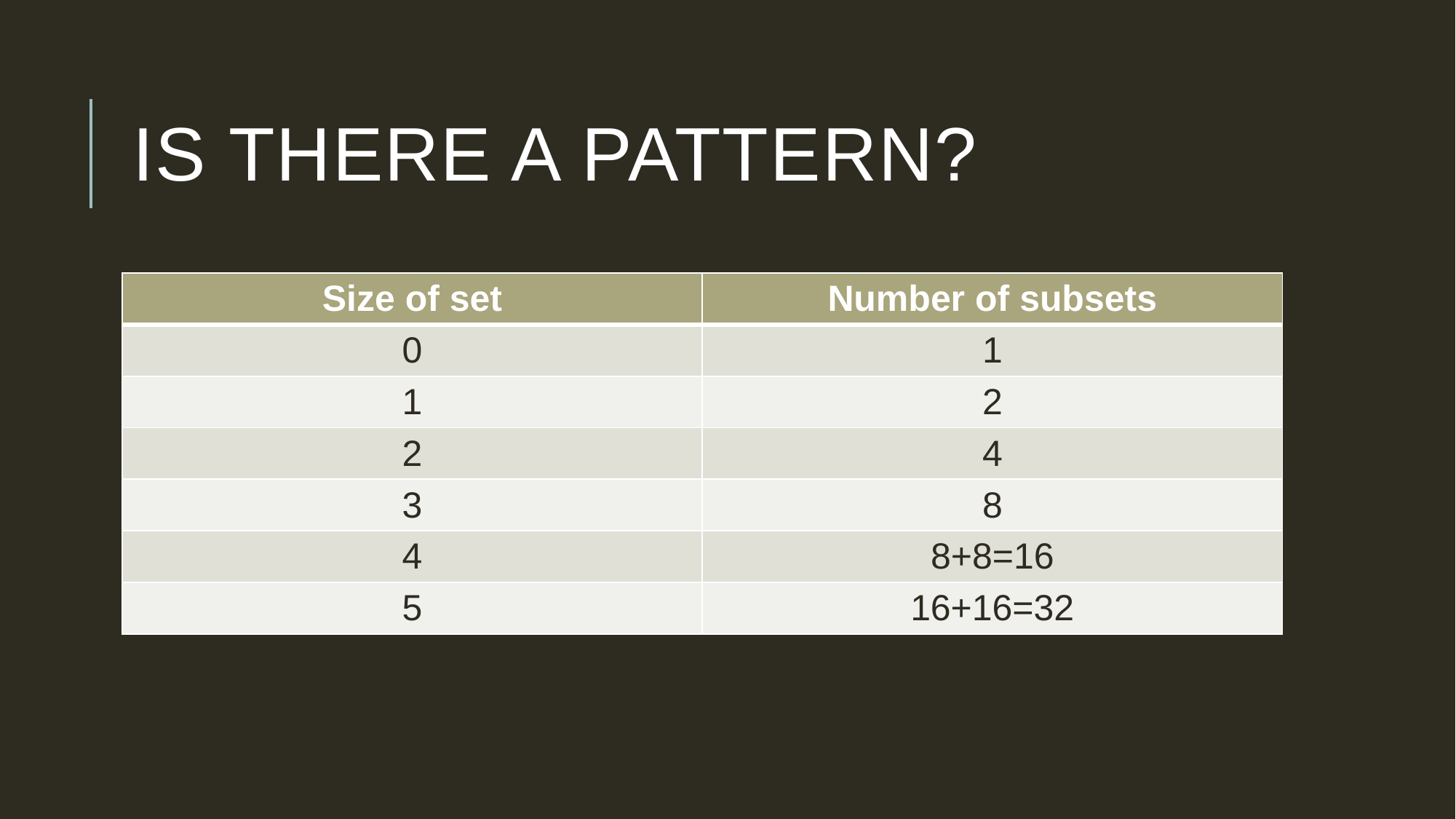

# Is there a pattern?
| Size of set | Number of subsets |
| --- | --- |
| 0 | 1 |
| 1 | 2 |
| 2 | 4 |
| 3 | 8 |
| 4 | 8+8=16 |
| 5 | 16+16=32 |